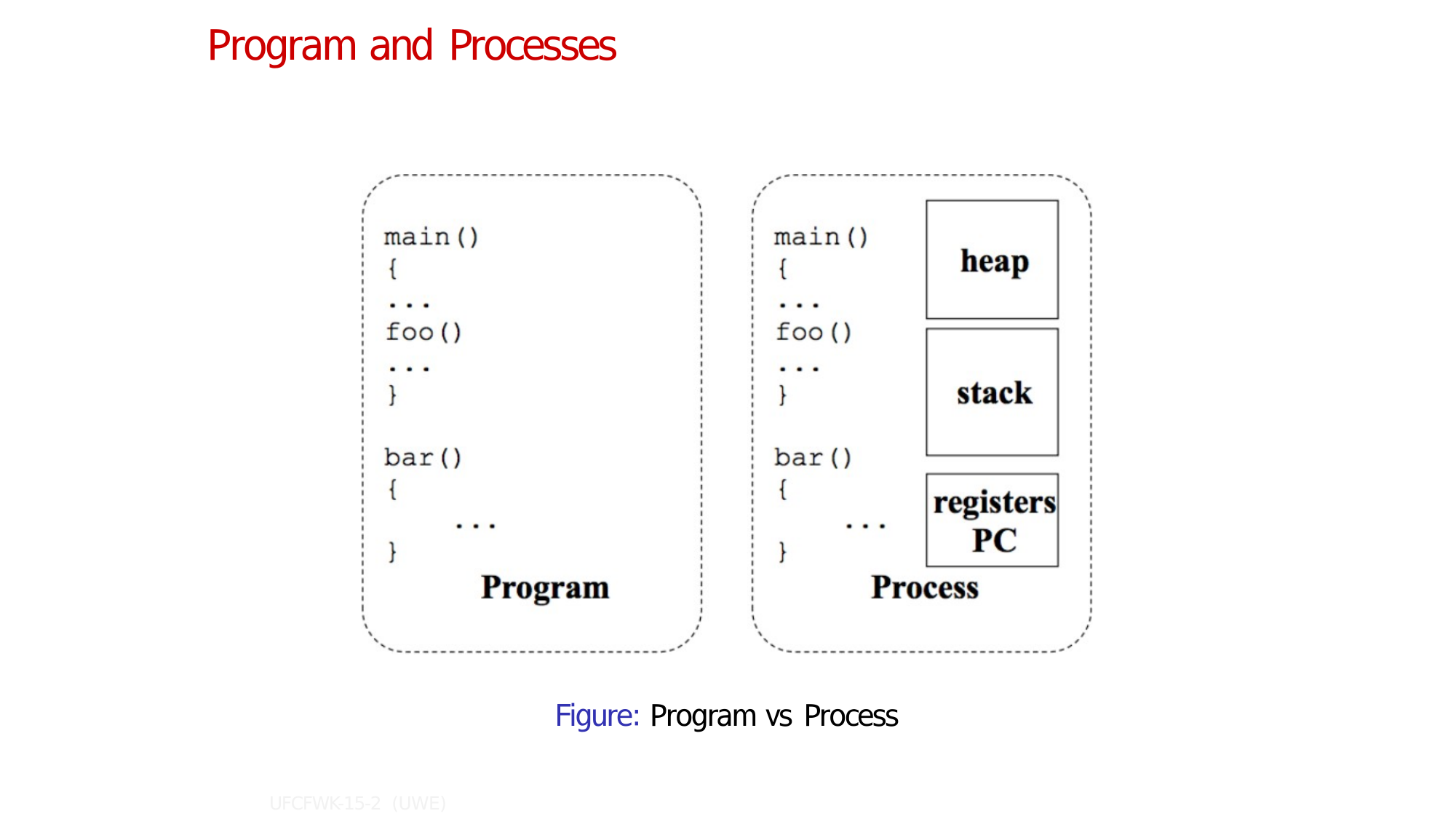

Program and Processes

Figure: Program vs Process
UFCFWK-15-2 (UWE)